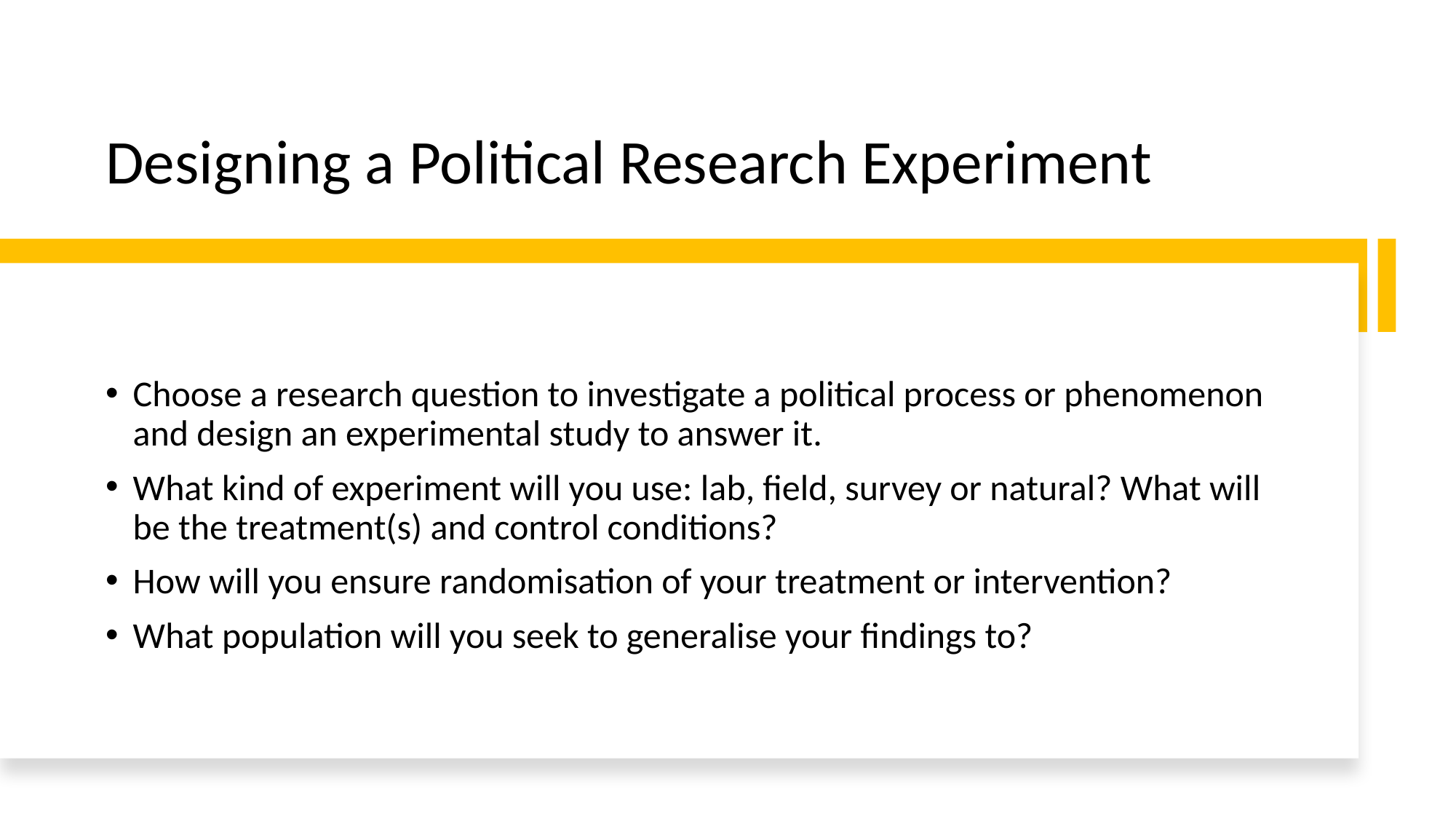

# Designing a Political Research Experiment

Choose a research question to investigate a political process or phenomenon and design an experimental study to answer it.
What kind of experiment will you use: lab, field, survey or natural? What will be the treatment(s) and control conditions?
How will you ensure randomisation of your treatment or intervention?
What population will you seek to generalise your findings to?